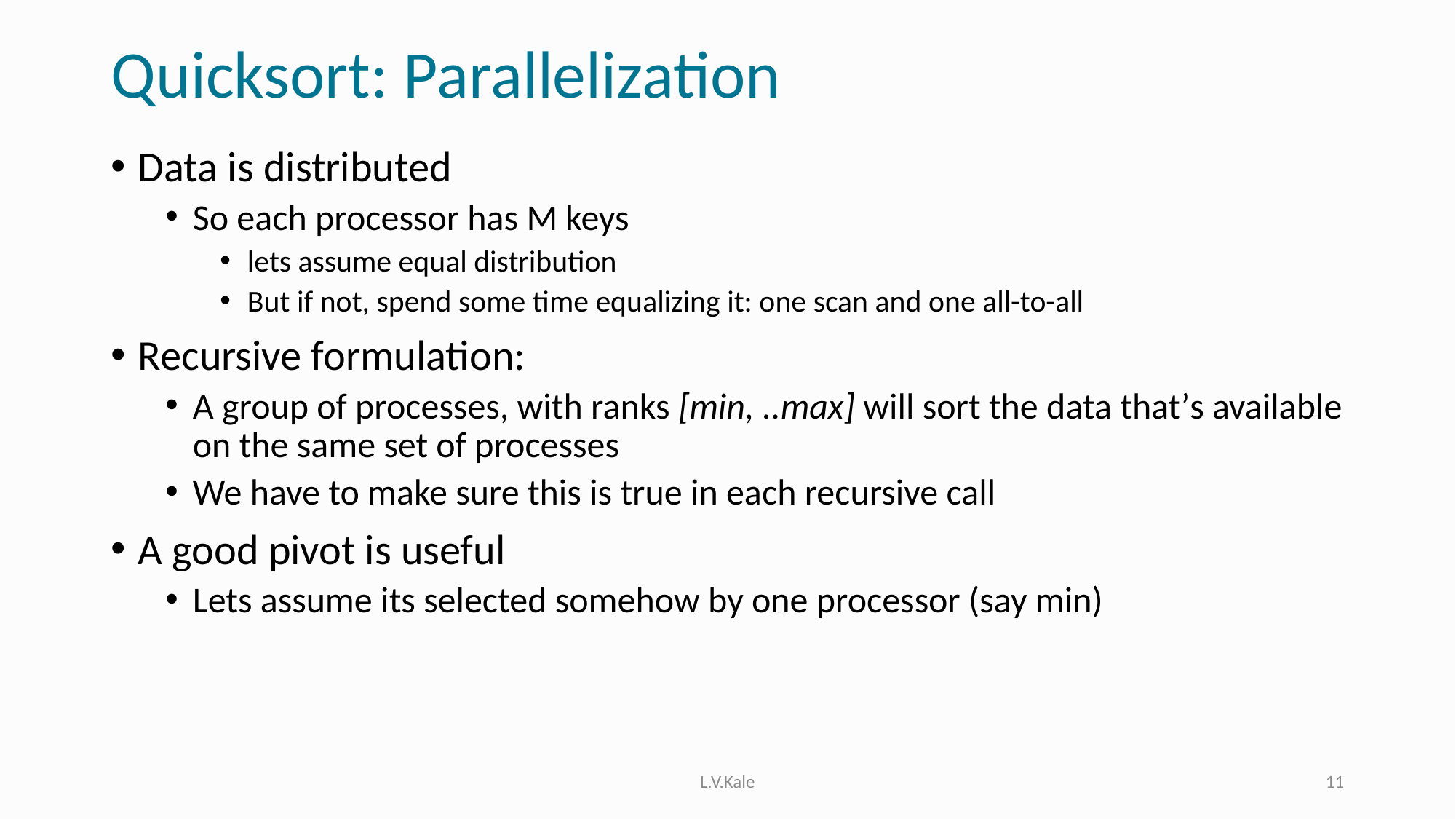

# Quicksort: Parallelization
Data is distributed
So each processor has M keys
lets assume equal distribution
But if not, spend some time equalizing it: one scan and one all-to-all
Recursive formulation:
A group of processes, with ranks [min, ..max] will sort the data that’s available on the same set of processes
We have to make sure this is true in each recursive call
A good pivot is useful
Lets assume its selected somehow by one processor (say min)

L.V.Kale
11